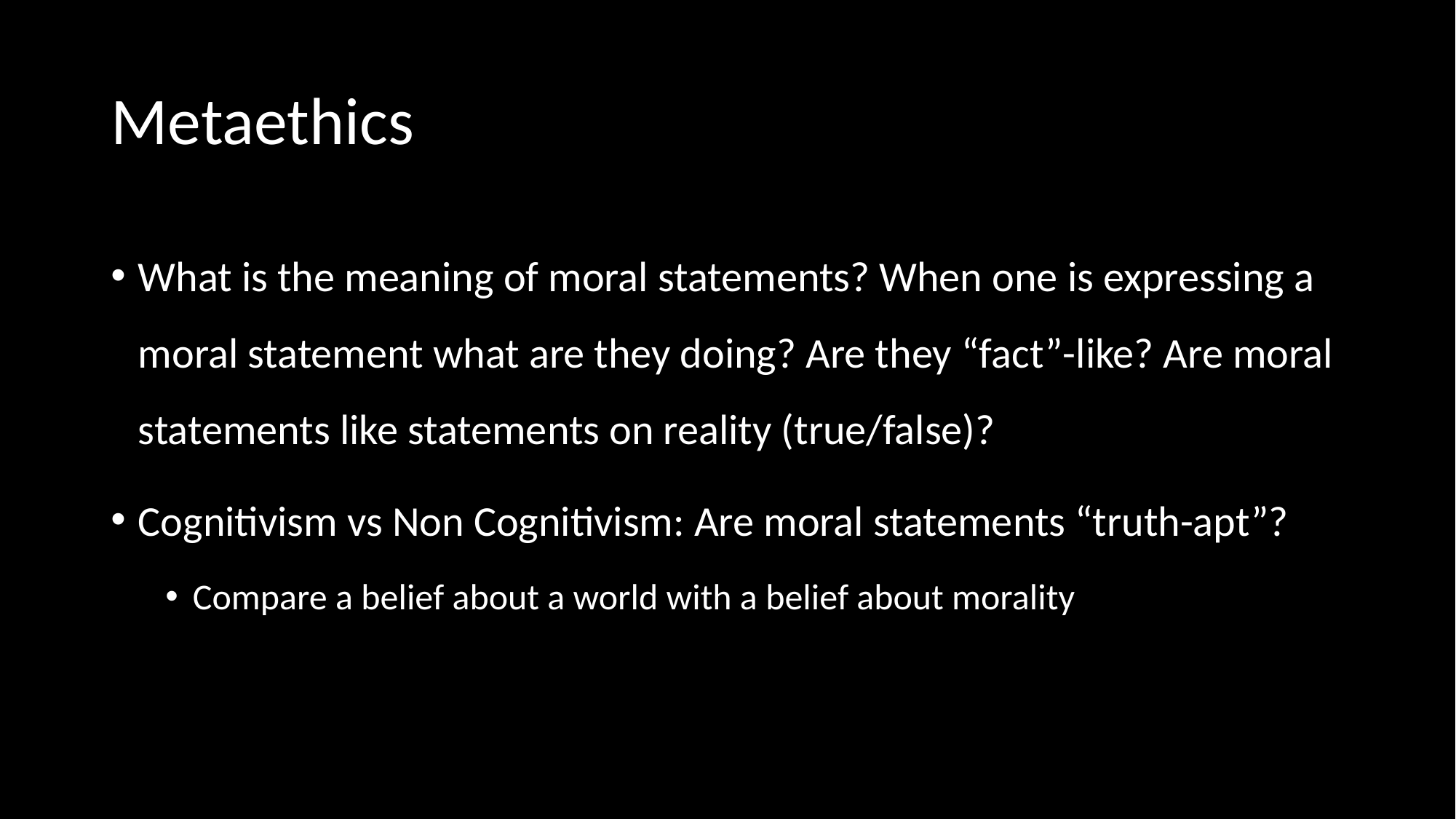

# Metaethics
What is the meaning of moral statements? When one is expressing a moral statement what are they doing? Are they “fact”-like? Are moral statements like statements on reality (true/false)?
Cognitivism vs Non Cognitivism: Are moral statements “truth-apt”?
Compare a belief about a world with a belief about morality